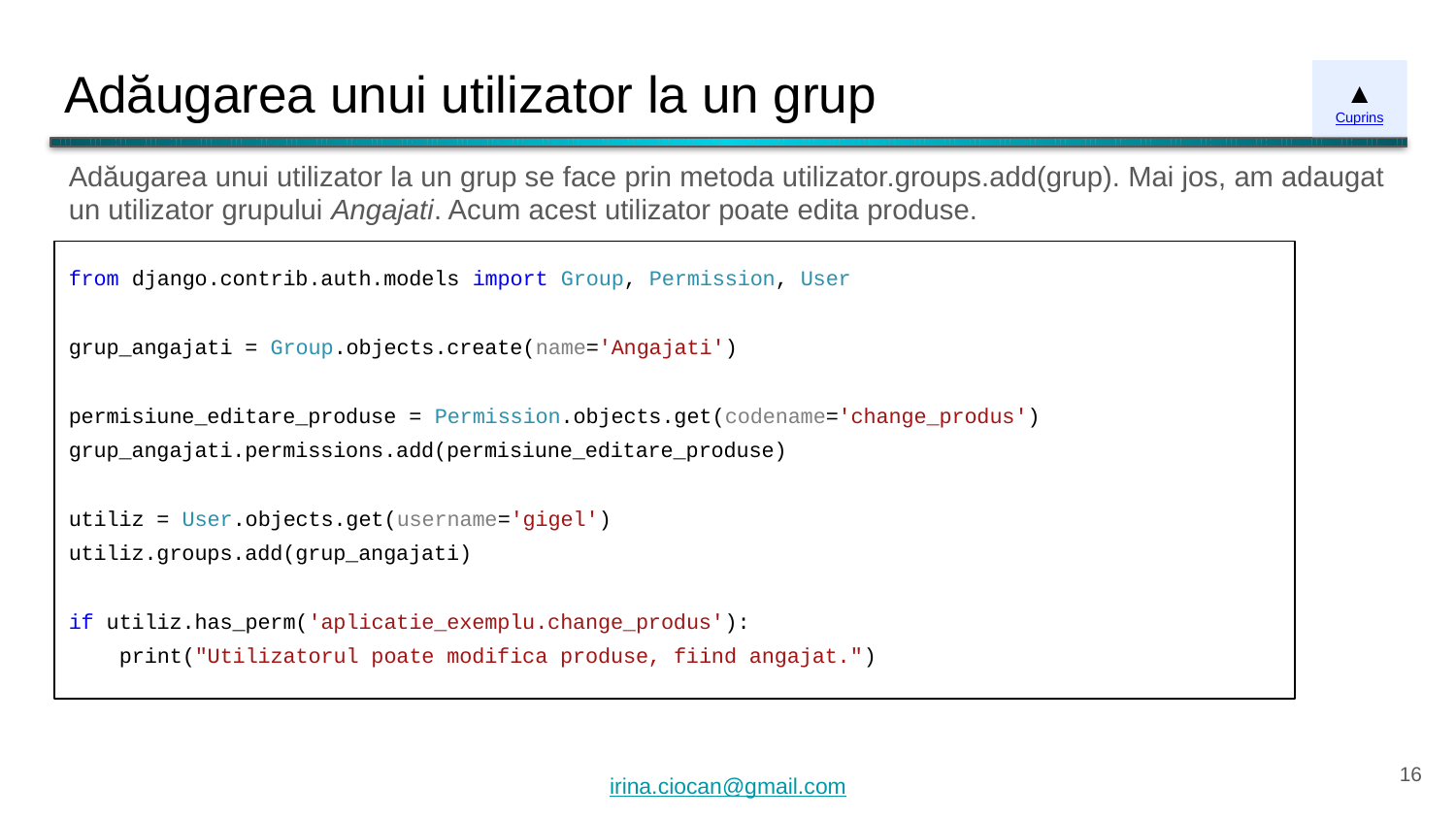

# Adăugarea unui utilizator la un grup
▲
Cuprins

Adăugarea unui utilizator la un grup se face prin metoda utilizator.groups.add(grup). Mai jos, am adaugat un utilizator grupului Angajati. Acum acest utilizator poate edita produse.
from django.contrib.auth.models import Group, Permission, User

grup_angajati = Group.objects.create(name='Angajati')

permisiune_editare_produse = Permission.objects.get(codename='change_produs')
grup_angajati.permissions.add(permisiune_editare_produse)

utiliz = User.objects.get(username='gigel')
utiliz.groups.add(grup_angajati)

if utiliz.has_perm('aplicatie_exemplu.change_produs'):
    print("Utilizatorul poate modifica produse, fiind angajat.")
16
irina.ciocan@gmail.com